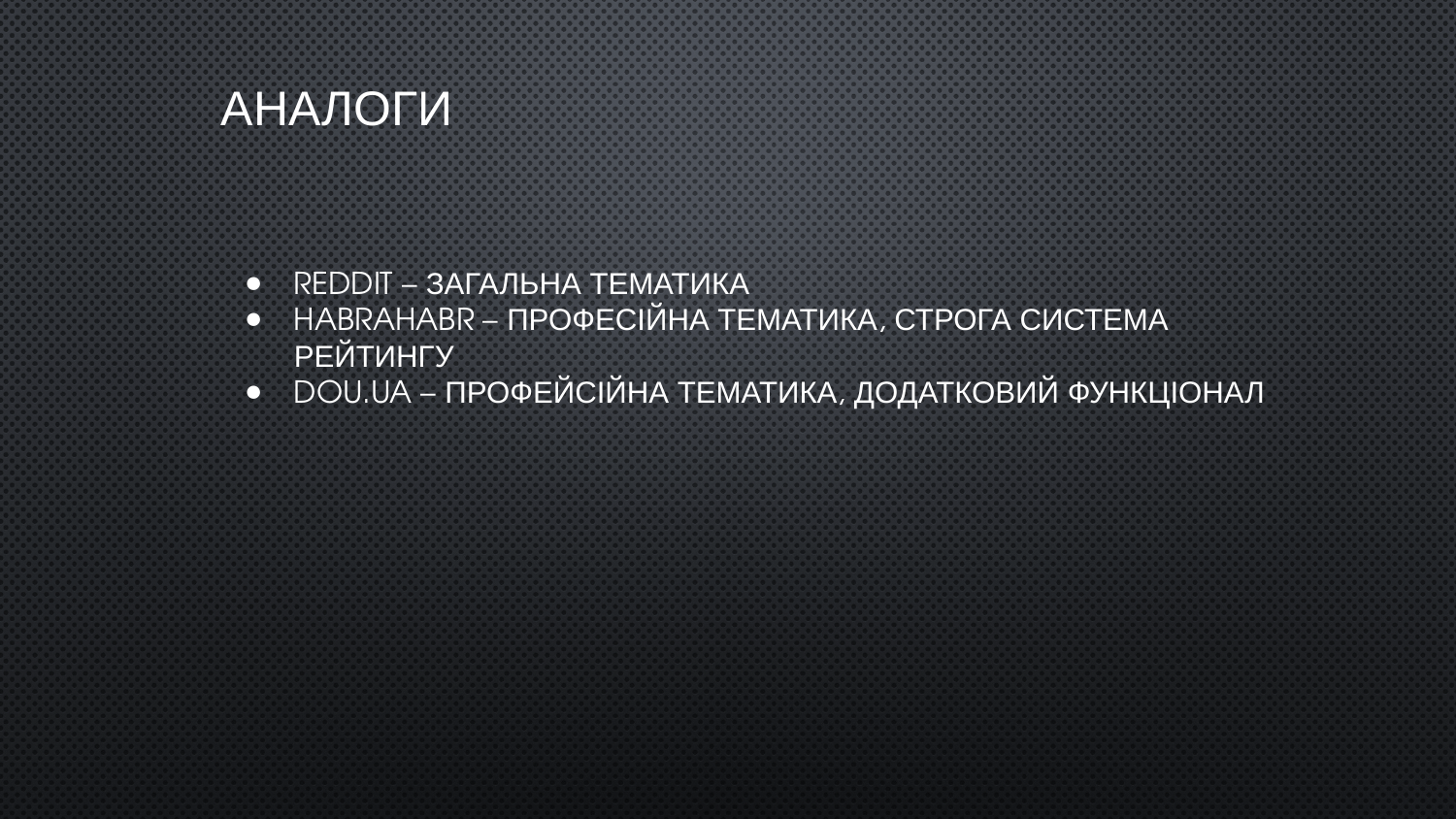

# Аналоги
Reddit – загальна тематика
Habrahabr – професійна тематика, строга система рейтингу
Dou.ua – профейсійна тематика, додатковий функціонал